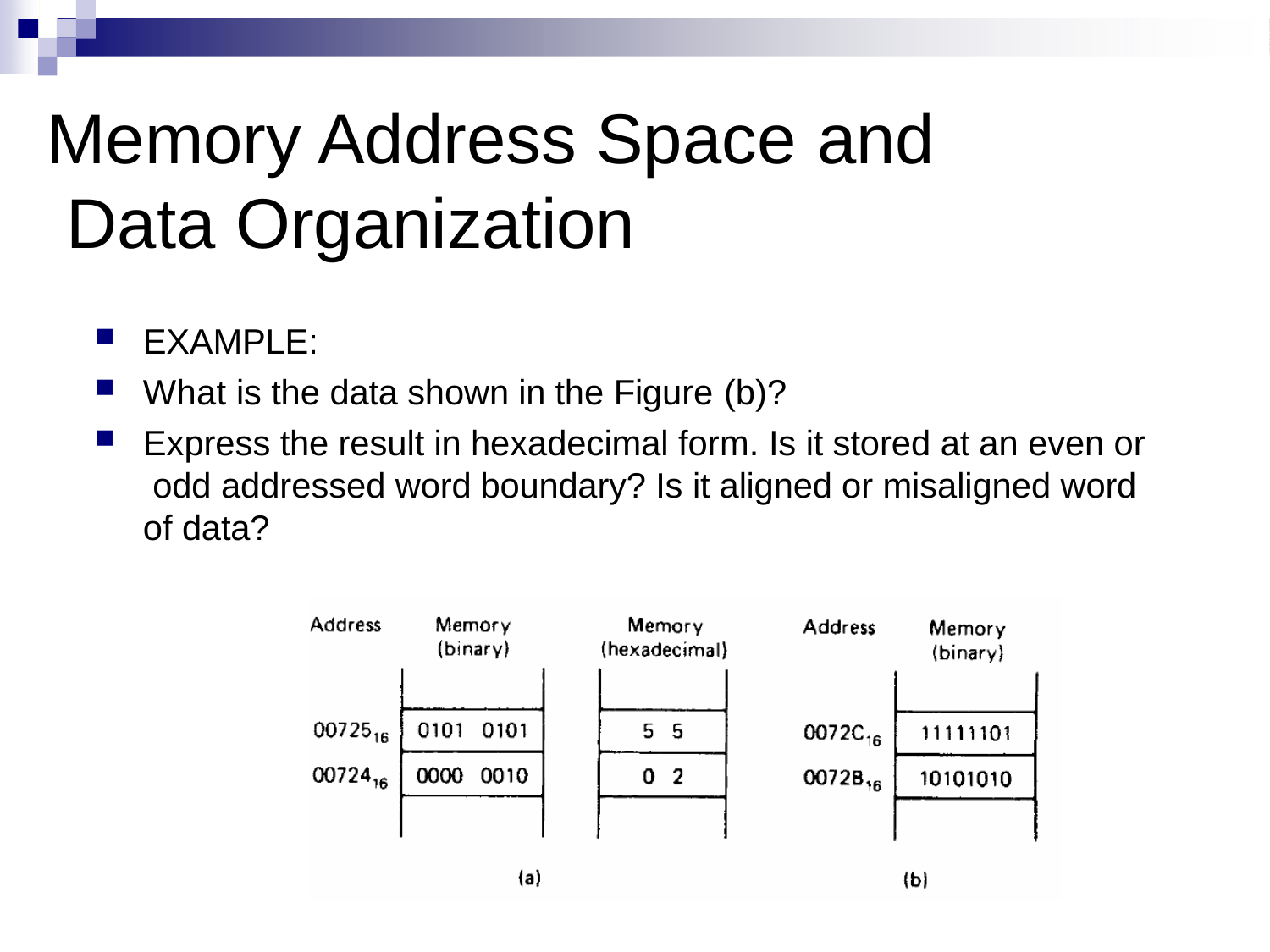

# Memory Address Space and  Data Organization
EXAMPLE:
What is the data shown in the Figure (b)?
Express the result in hexadecimal form. Is it stored at an even or  odd addressed word boundary? Is it aligned or misaligned word  of data?